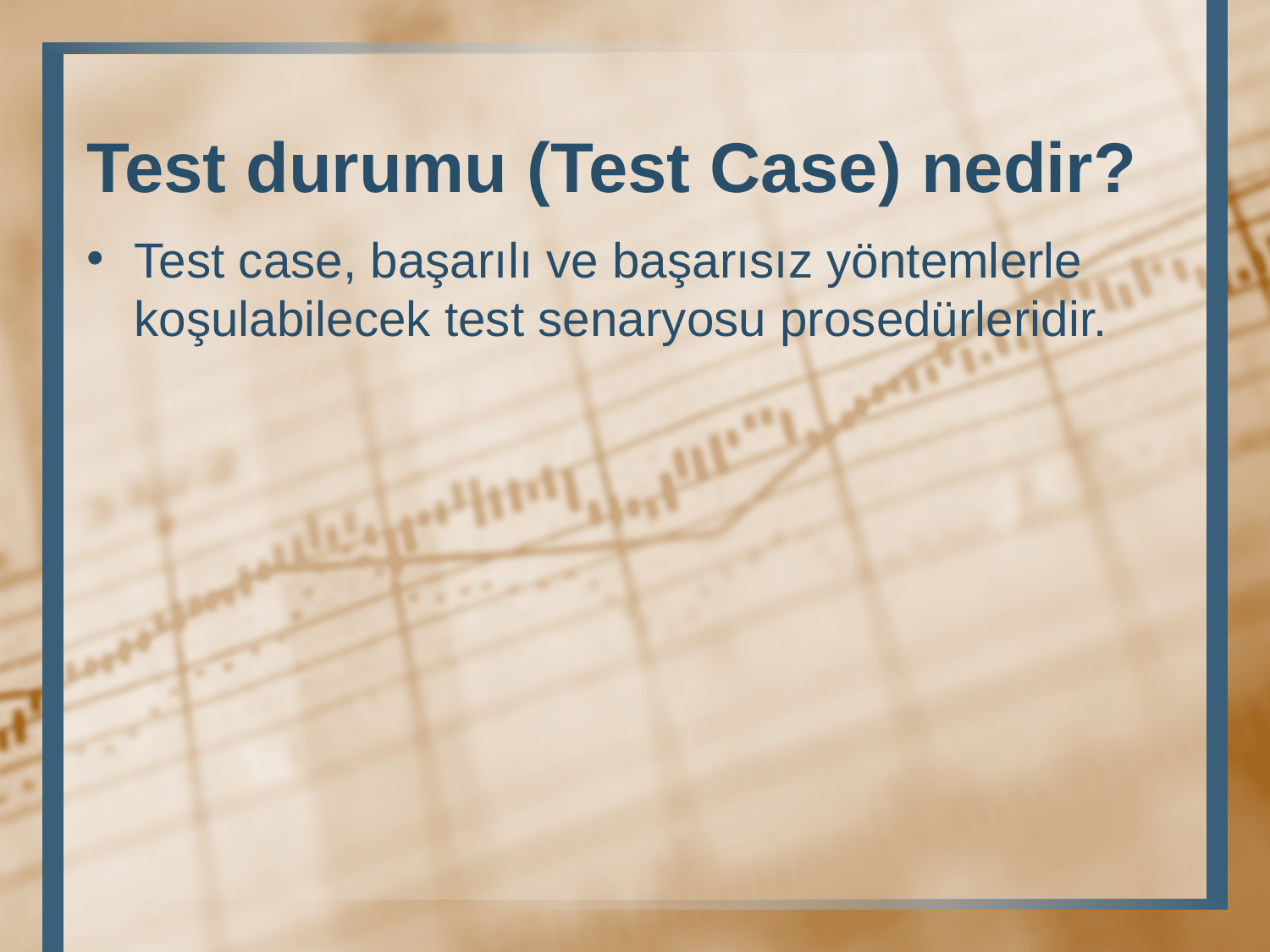

# Test durumu (Test Case) nedir?
Test case, başarılı ve başarısız yöntemlerle koşulabilecek test senaryosu prosedürleridir.